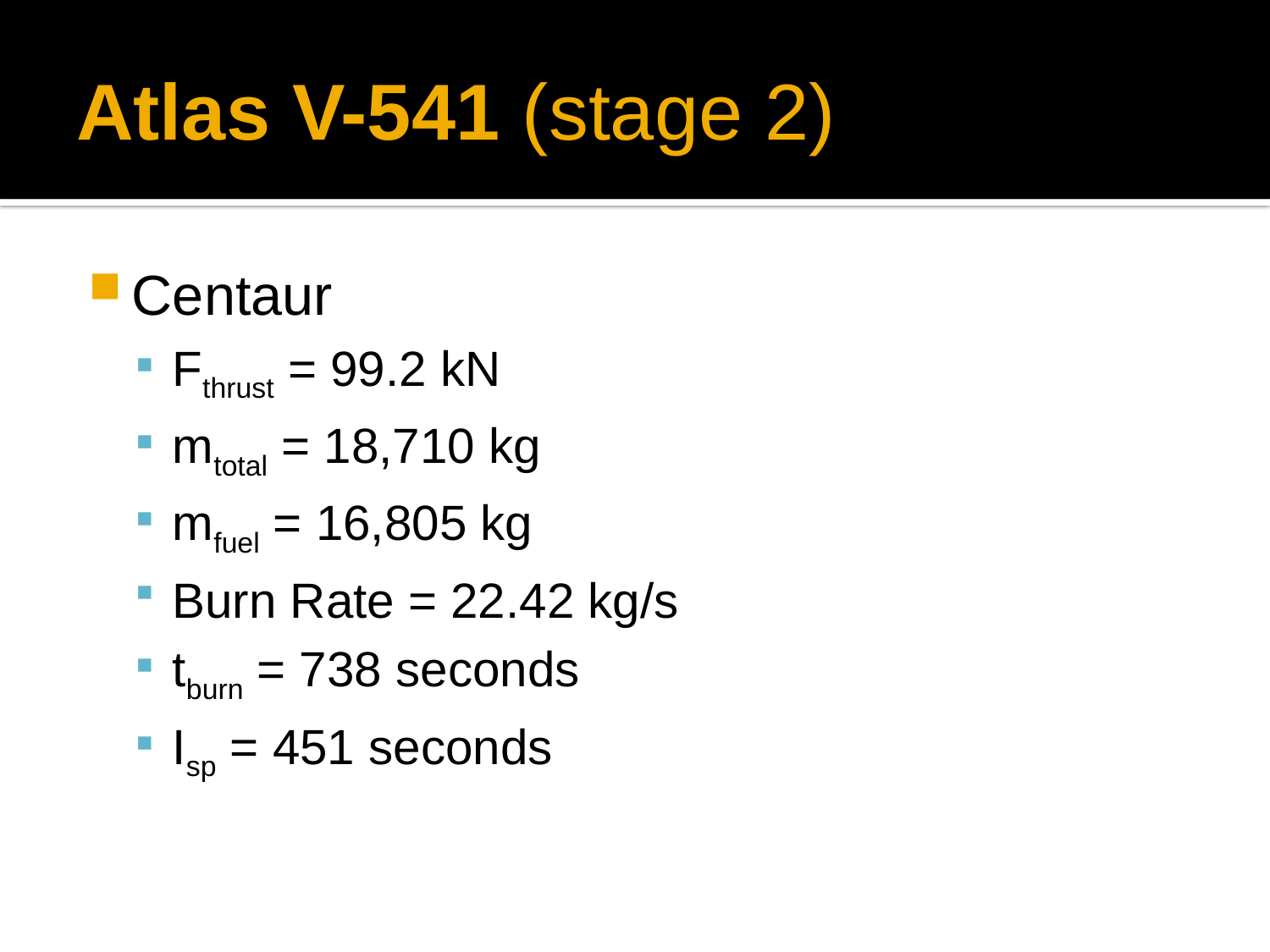

# Atlas V-541 (stage 2)
Centaur
Fthrust = 99.2 kN
mtotal = 18,710 kg
mfuel = 16,805 kg
Burn Rate = 22.42 kg/s
tburn = 738 seconds
Isp = 451 seconds